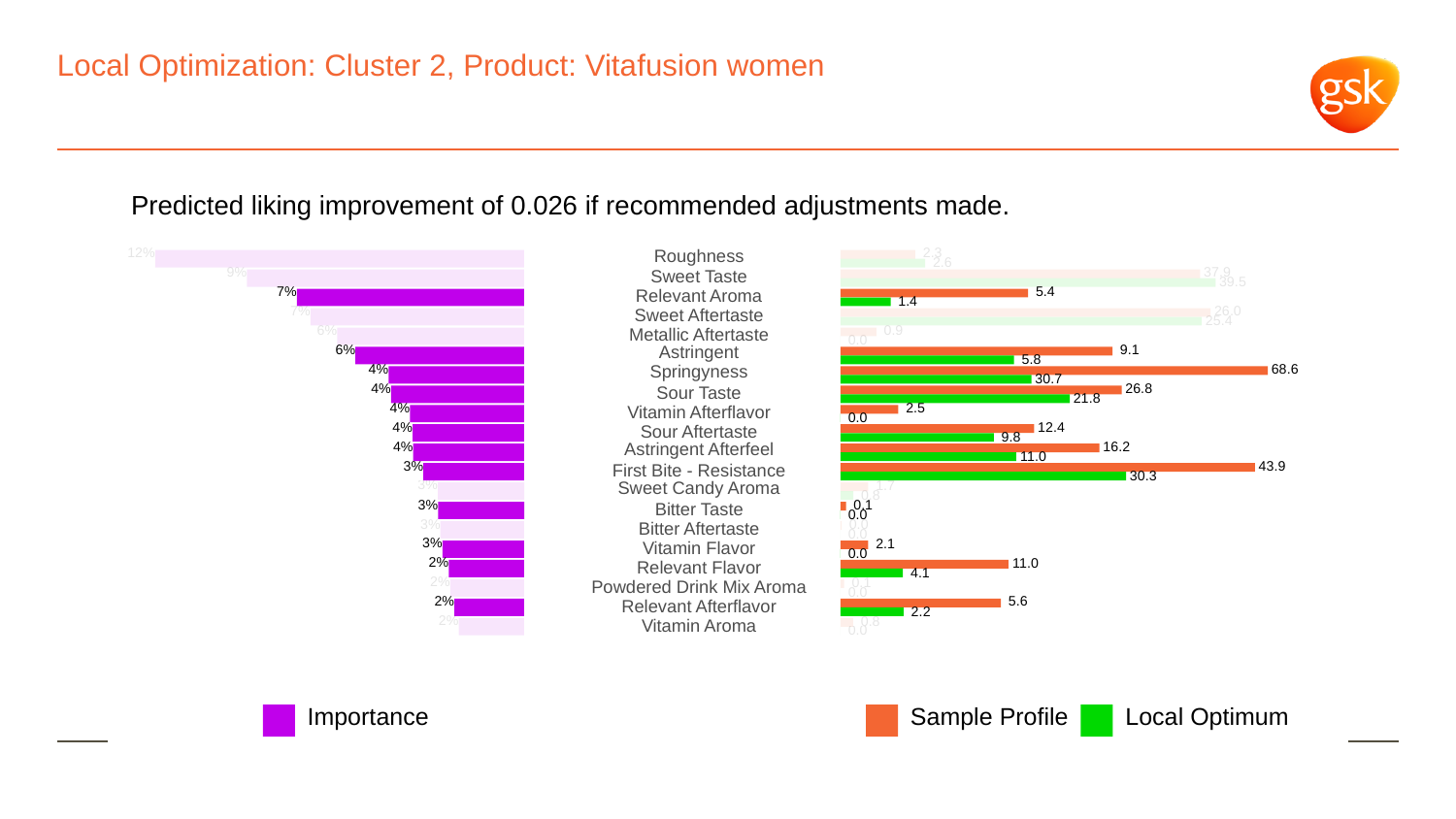

# Local Optimization: Cluster 2, Product: Vitafusion women

Predicted liking improvement of 0.026 if recommended adjustments made.

12%
Roughness
  2.3

  2.6

9%
 37.9

Sweet Taste
 39.5

7%
  5.4

Relevant Aroma
  1.4

7%
 26.0

Sweet Aftertaste
 25.4

6%
  0.9

Metallic Aftertaste
  0.0

6%
Astringent
  9.1

  5.8

4%
Springyness
 68.6

 30.7

4%
 26.8

Sour Taste
 21.8

4%
  2.5

Vitamin Afterflavor
  0.0

4%
 12.4

Sour Aftertaste
  9.8

4%
Astringent Afterfeel
 16.2

 11.0

3%
 43.9

First Bite - Resistance
 30.3

3%
Sweet Candy Aroma
  1.7

  0.8

3%
  0.1

Bitter Taste
  0.0

3%
  0.0

Bitter Aftertaste
  0.0

3%
  2.1

Vitamin Flavor
  0.0

2%
 11.0

Relevant Flavor
  4.1

2%
  0.1

Powdered Drink Mix Aroma
  0.0

2%
  5.6

Relevant Afterflavor
  2.2

2%
  0.8

Vitamin Aroma
  0.0

Local Optimum
Sample Profile
Importance